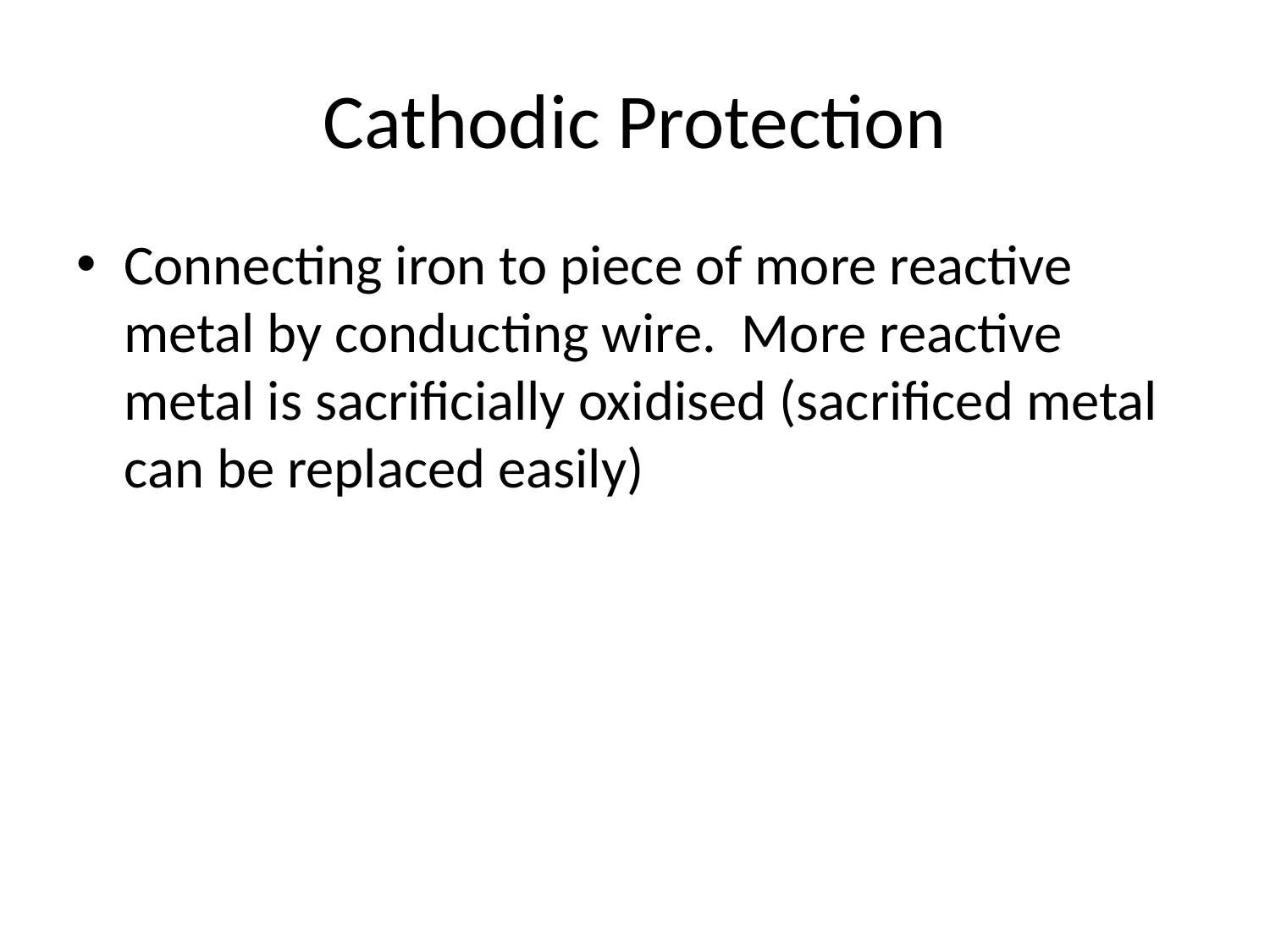

# Cathodic Protection
Connecting iron to piece of more reactive metal by conducting wire.  More reactive metal is sacrificially oxidised (sacrificed metal can be replaced easily)